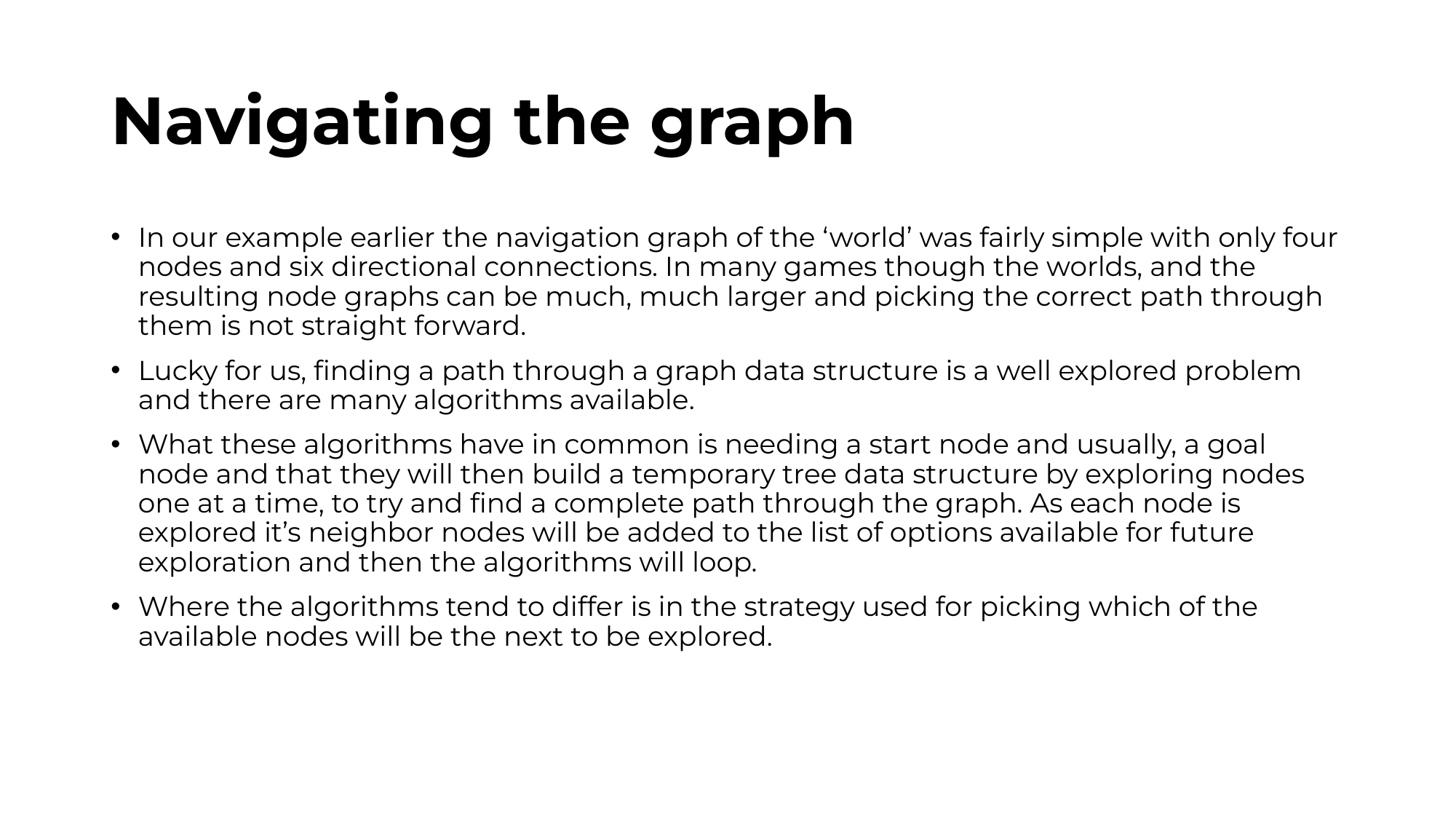

# Navigating the graph
In our example earlier the navigation graph of the ‘world’ was fairly simple with only four nodes and six directional connections. In many games though the worlds, and the resulting node graphs can be much, much larger and picking the correct path through them is not straight forward.
Lucky for us, finding a path through a graph data structure is a well explored problem and there are many algorithms available.
What these algorithms have in common is needing a start node and usually, a goal node and that they will then build a temporary tree data structure by exploring nodes one at a time, to try and find a complete path through the graph. As each node is explored it’s neighbor nodes will be added to the list of options available for future exploration and then the algorithms will loop.
Where the algorithms tend to differ is in the strategy used for picking which of the available nodes will be the next to be explored.